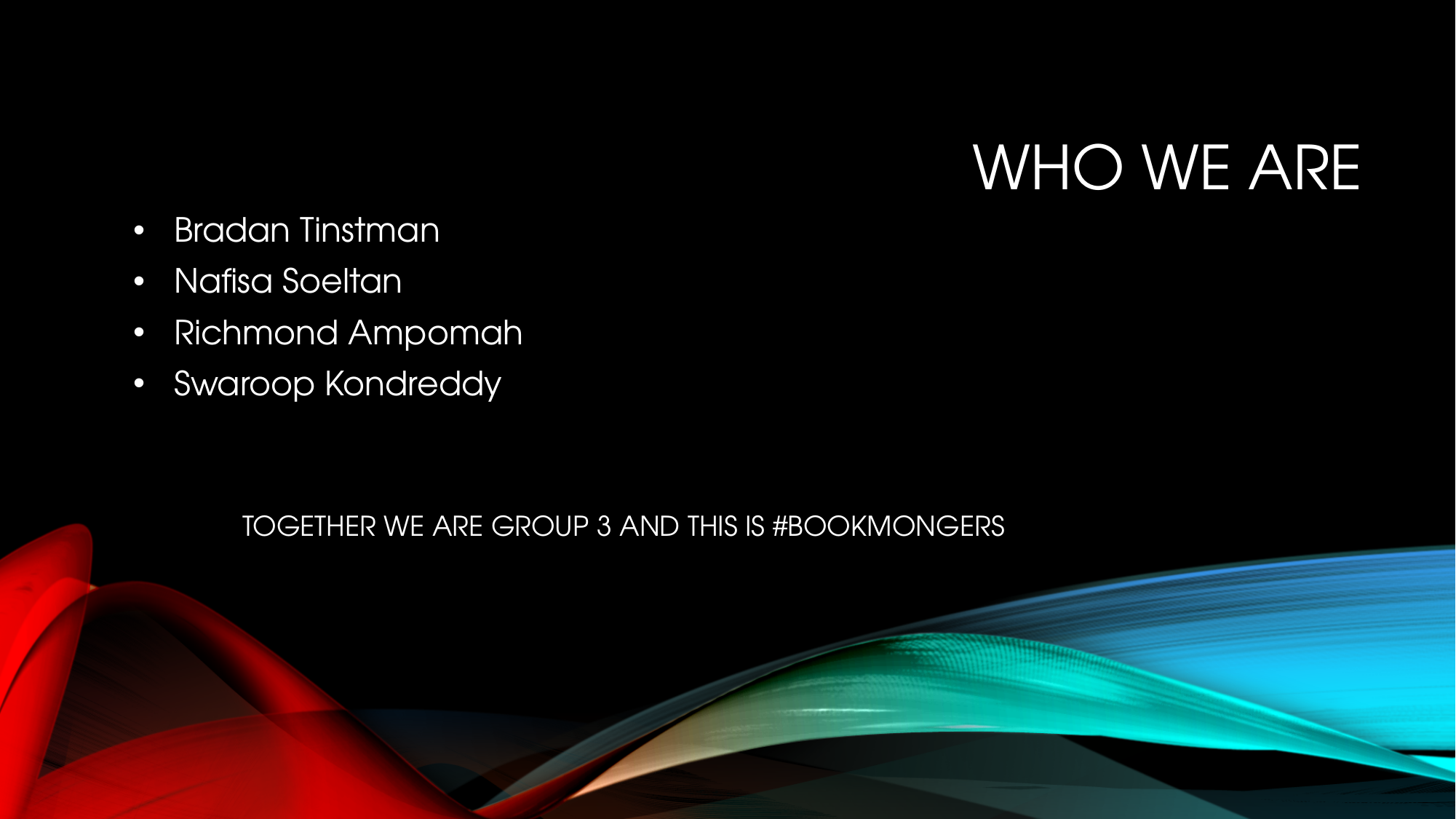

# Who we are
Bradan Tinstman
Nafisa Soeltan
Richmond Ampomah
Swaroop Kondreddy

TOGETHER WE ARE GROUP 3 AND THIS IS #BOOKMONGERS